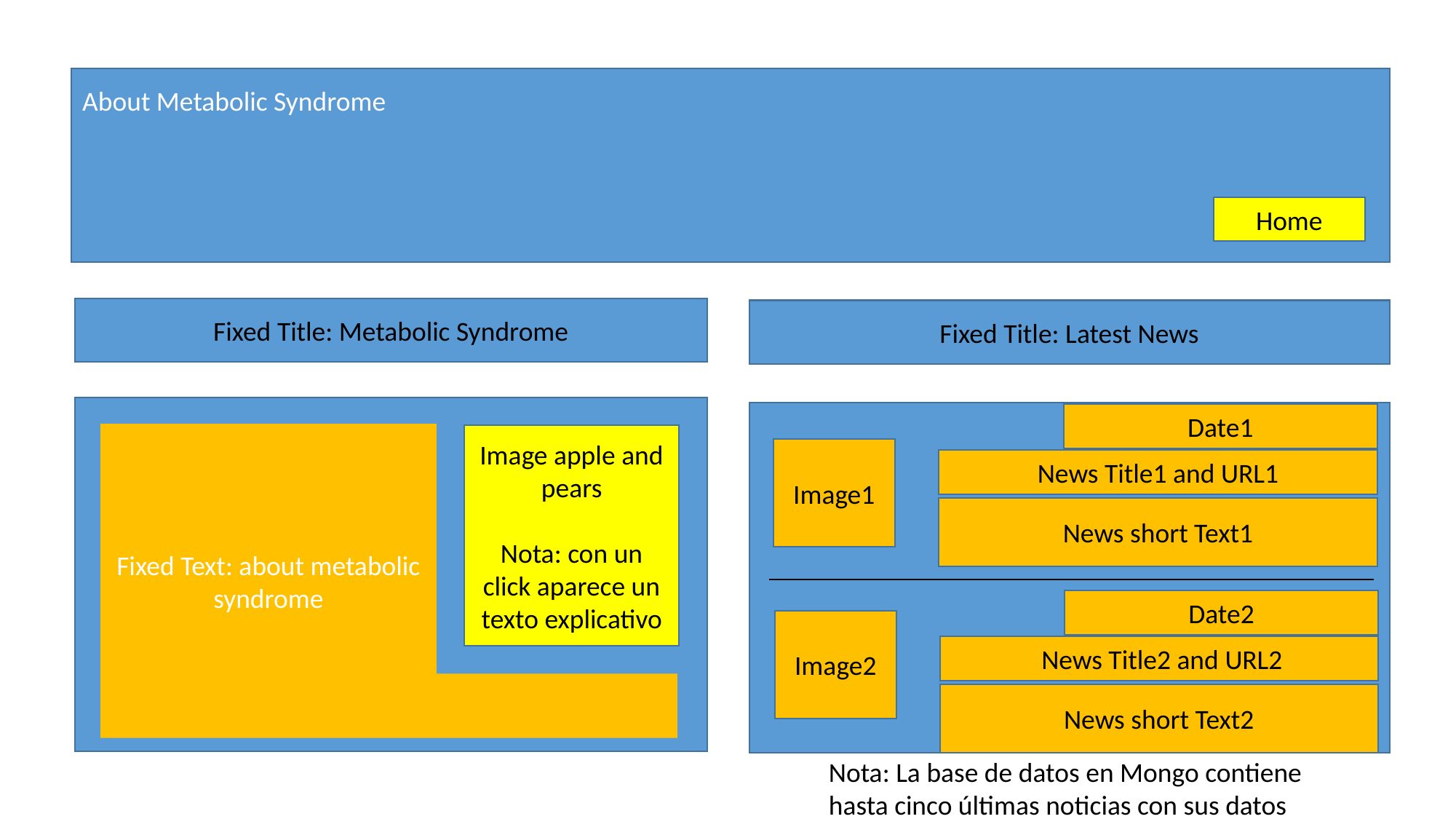

About Metabolic Syndrome

Home
Fixed Title: Metabolic Syndrome
Fixed Title: Latest News

Date1
Fixed Text: about metabolic syndrome
Image apple and pears

Nota: con un click aparece un texto explicativo
Image1
News Title1 and URL1
News short Text1
Date2
Image2
 News Title2 and URL2

News short Text2
Nota: La base de datos en Mongo contiene hasta cinco últimas noticias con sus datos